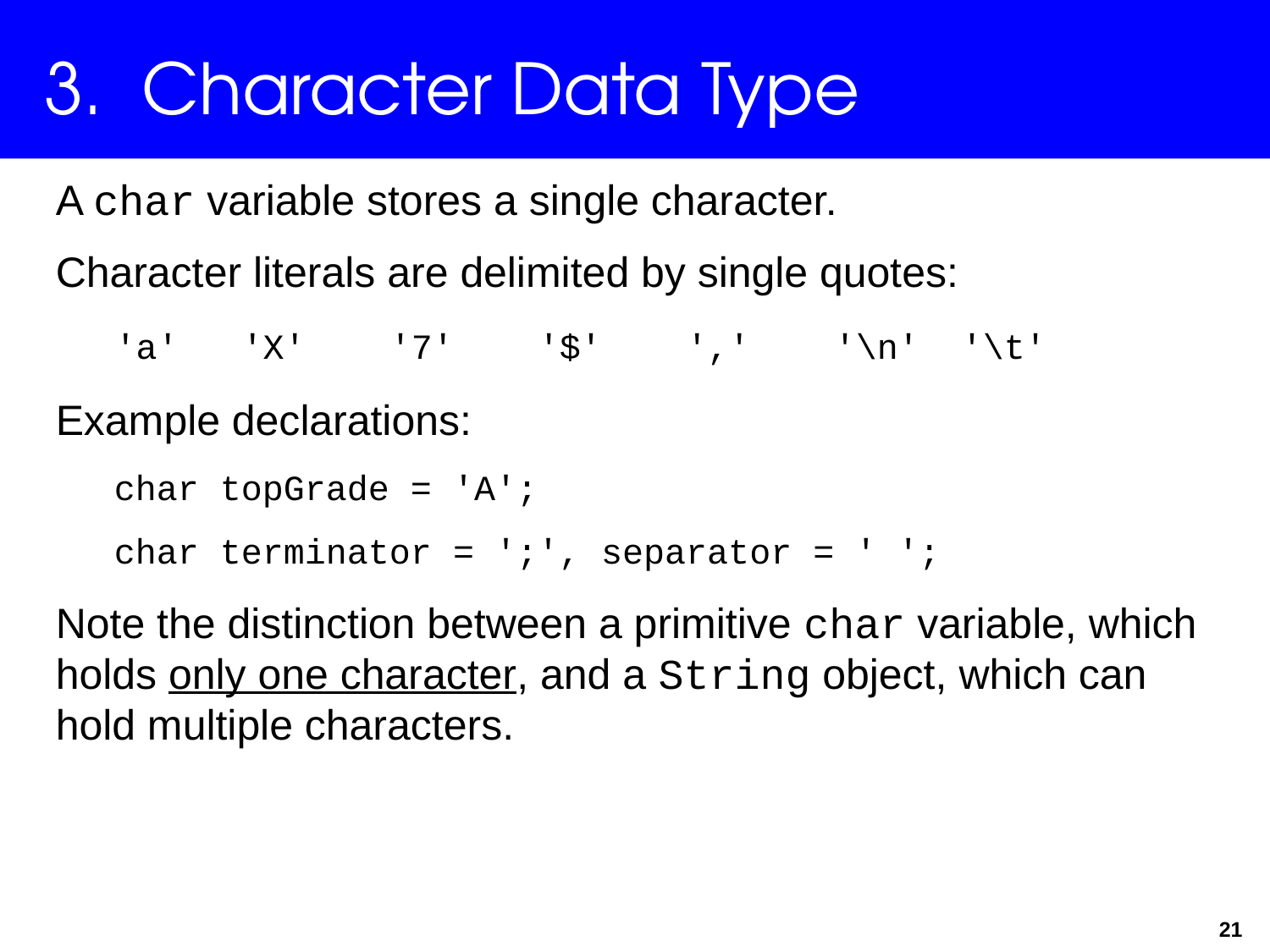

3.  Character Data Type
A char variable stores a single character.
Character literals are delimited by single quotes:
     'a'   'X'    '7'    '$'    ','    '\n'  '\t'
Example declarations:
  char topGrade = 'A';
  char terminator = ';', separator = ' ';
Note the distinction between a primitive char variable, which holds only one character, and a String object, which can hold multiple characters.